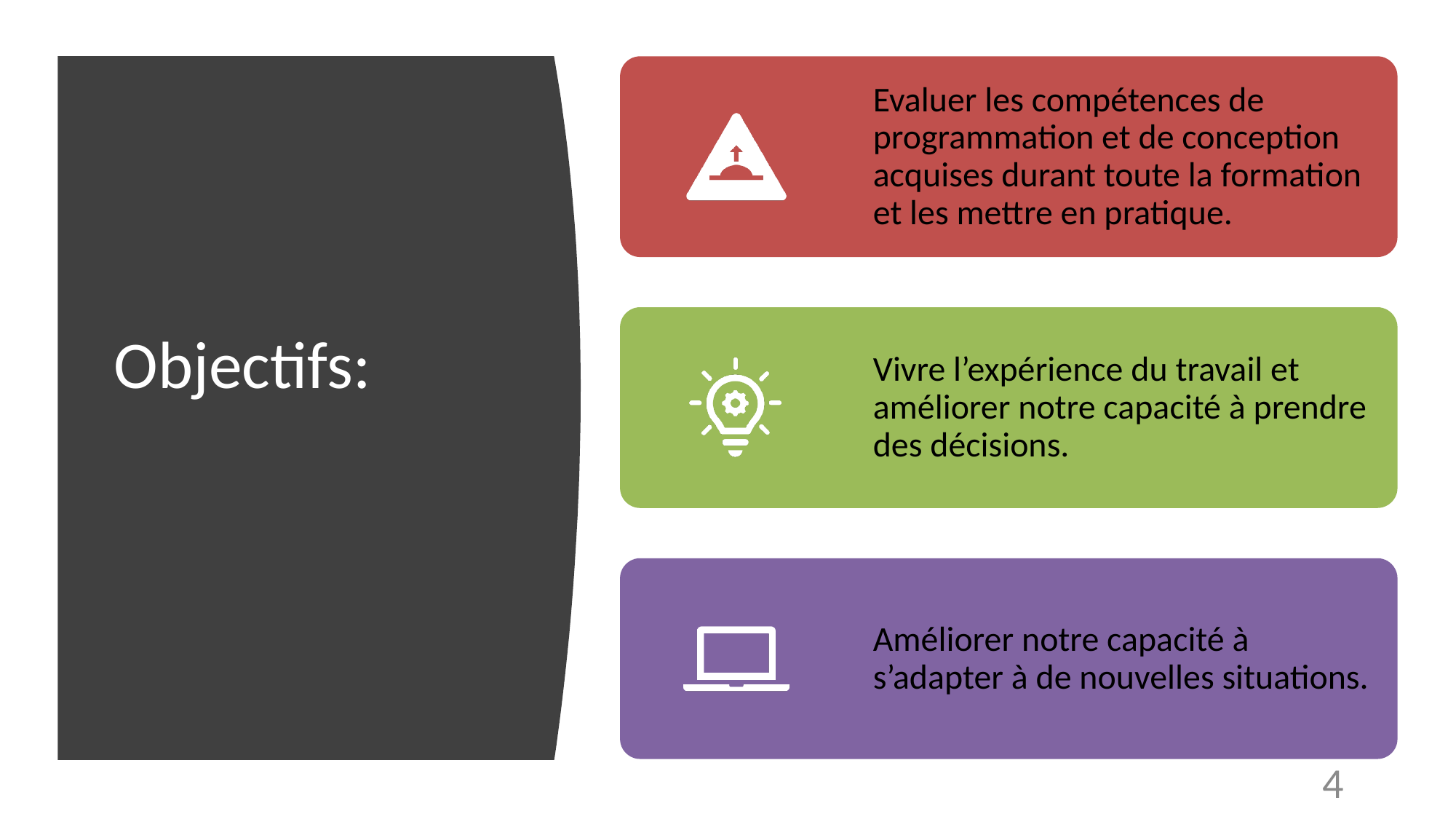

Evaluer les compétences de programmation et de conception acquises durant toute la formation et les mettre en pratique.
Vivre l’expérience du travail et améliorer notre capacité à prendre des décisions.
Améliorer notre capacité à s’adapter à de nouvelles situations.

# Objectifs:
4